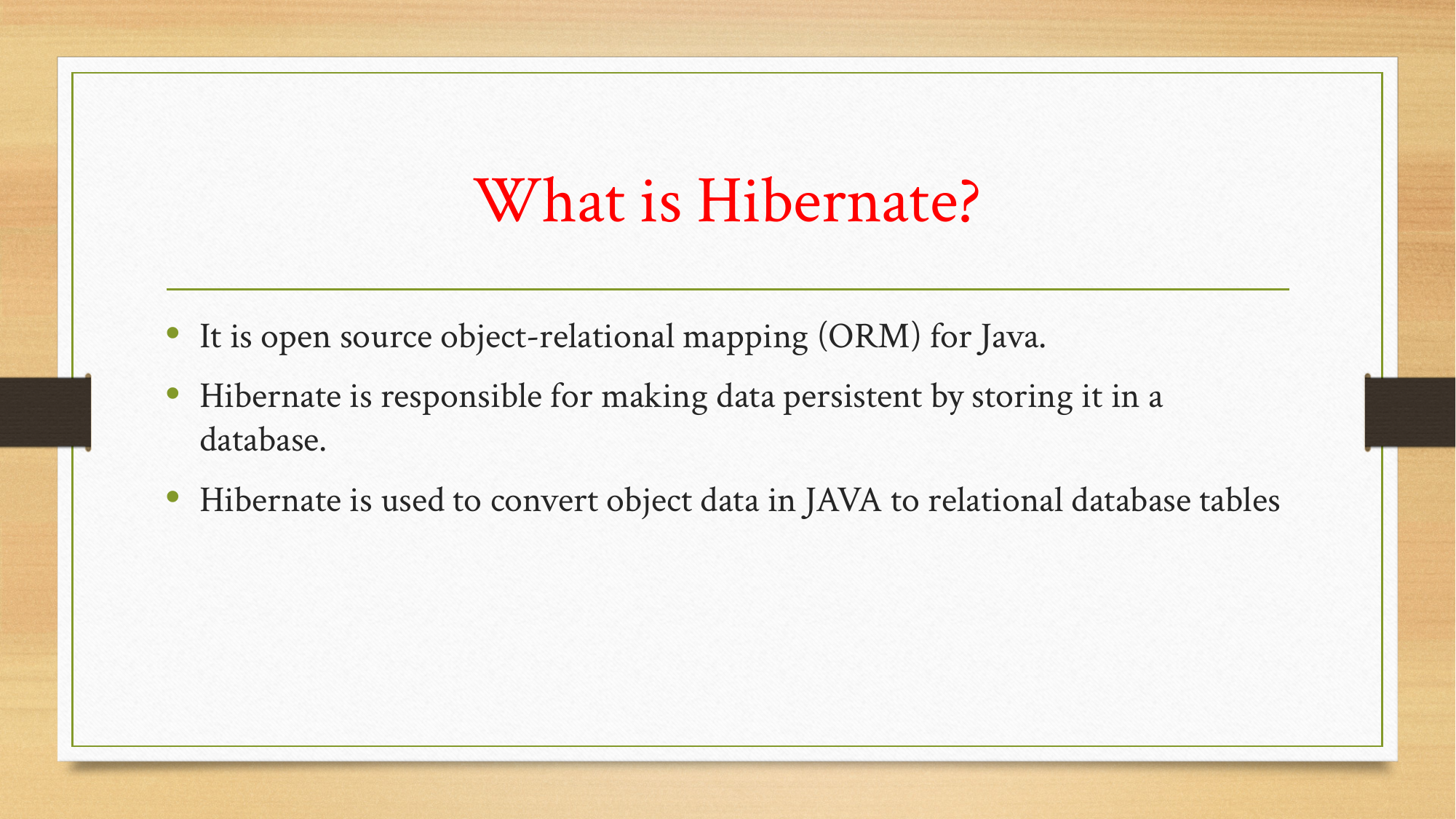

# What is Hibernate?
It is open source object-relational mapping (ORM) for Java.
Hibernate is responsible for making data persistent by storing it in a database.
Hibernate is used to convert object data in JAVA to relational database tables